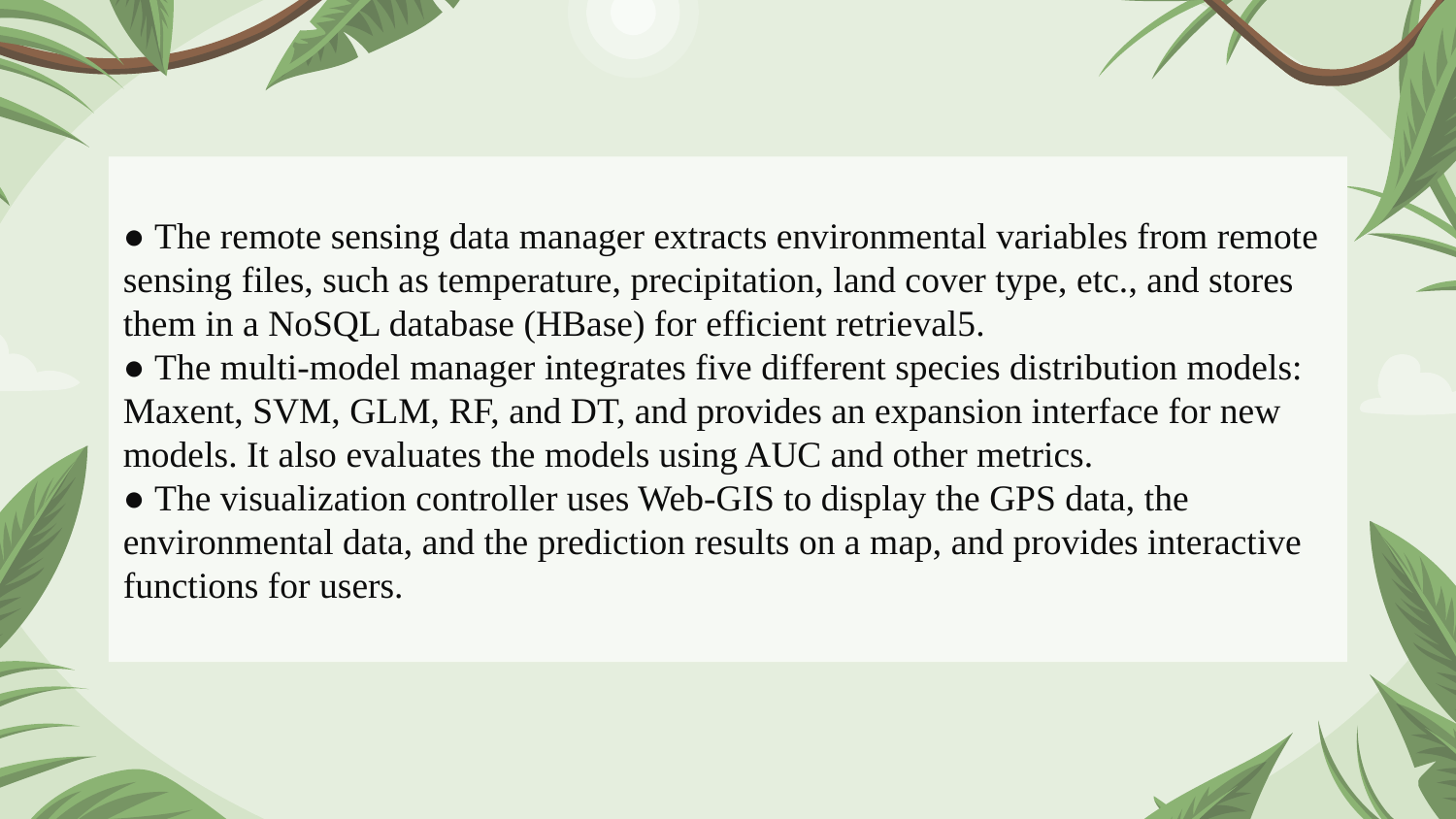

● The remote sensing data manager extracts environmental variables from remote sensing files, such as temperature, precipitation, land cover type, etc., and stores them in a NoSQL database (HBase) for efficient retrieval5.
● The multi-model manager integrates five different species distribution models: Maxent, SVM, GLM, RF, and DT, and provides an expansion interface for new models. It also evaluates the models using AUC and other metrics.
● The visualization controller uses Web-GIS to display the GPS data, the environmental data, and the prediction results on a map, and provides interactive functions for users.